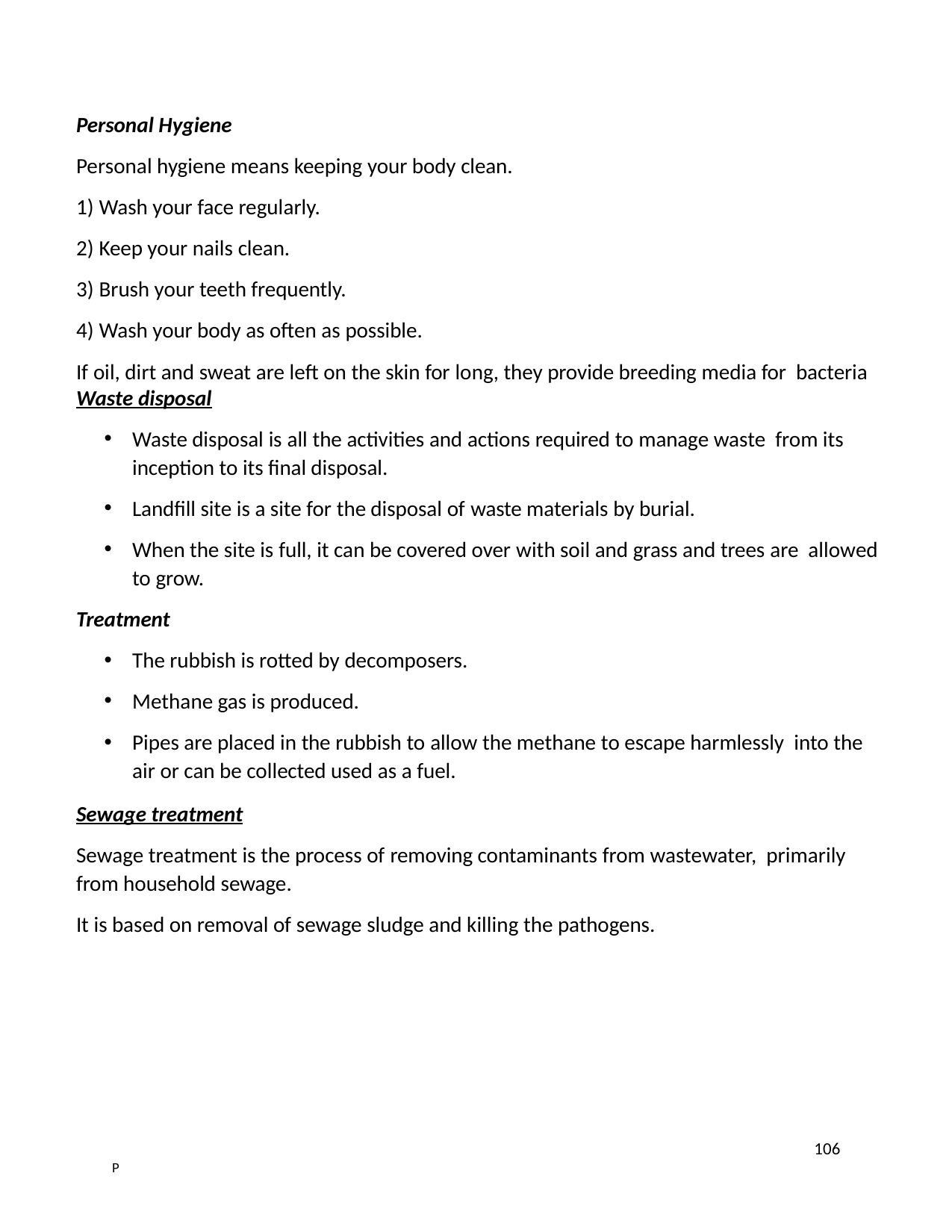

Personal Hygiene
Personal hygiene means keeping your body clean.
Wash your face regularly.
Keep your nails clean.
Brush your teeth frequently.
Wash your body as often as possible.
If oil, dirt and sweat are left on the skin for long, they provide breeding media for  bacteria
Waste disposal
Waste disposal is all the activities and actions required to manage waste  from its inception to its final disposal.
Landfill site is a site for the disposal of waste materials by burial.
When the site is full, it can be covered over with soil and grass and trees are  allowed to grow.
Treatment
The rubbish is rotted by decomposers.
Methane gas is produced.
Pipes are placed in the rubbish to allow the methane to escape harmlessly  into the air or can be collected used as a fuel.
Sewage treatment
Sewage treatment is the process of removing contaminants from wastewater,  primarily from household sewage.
It is based on removal of sewage sludge and killing the pathogens.

106
P